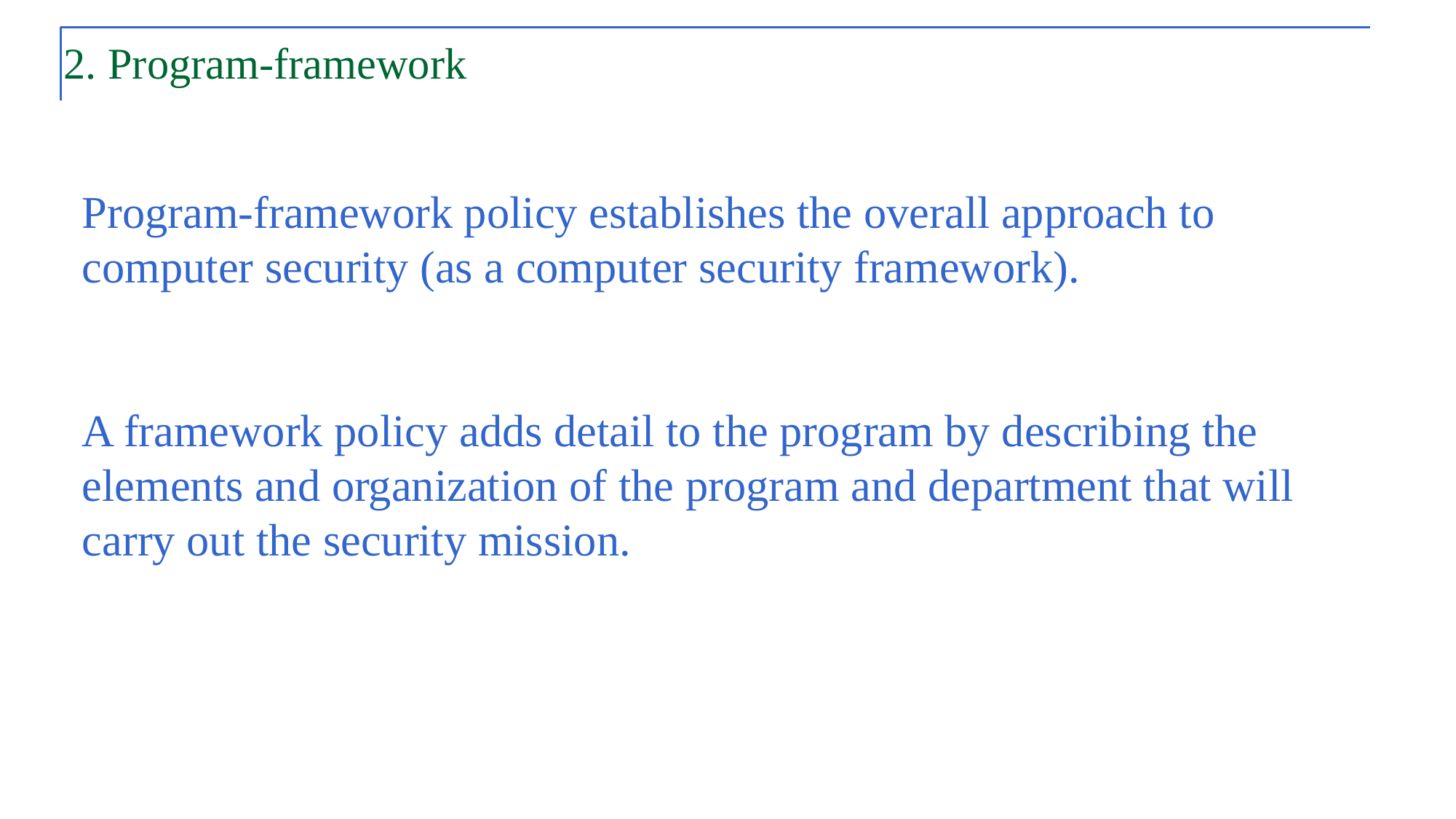

# 2. Program-framework
Program-framework policy establishes the overall approach to computer security (as a computer security framework).

A framework policy adds detail to the program by describing the elements and organization of the program and department that will carry out the security mission.